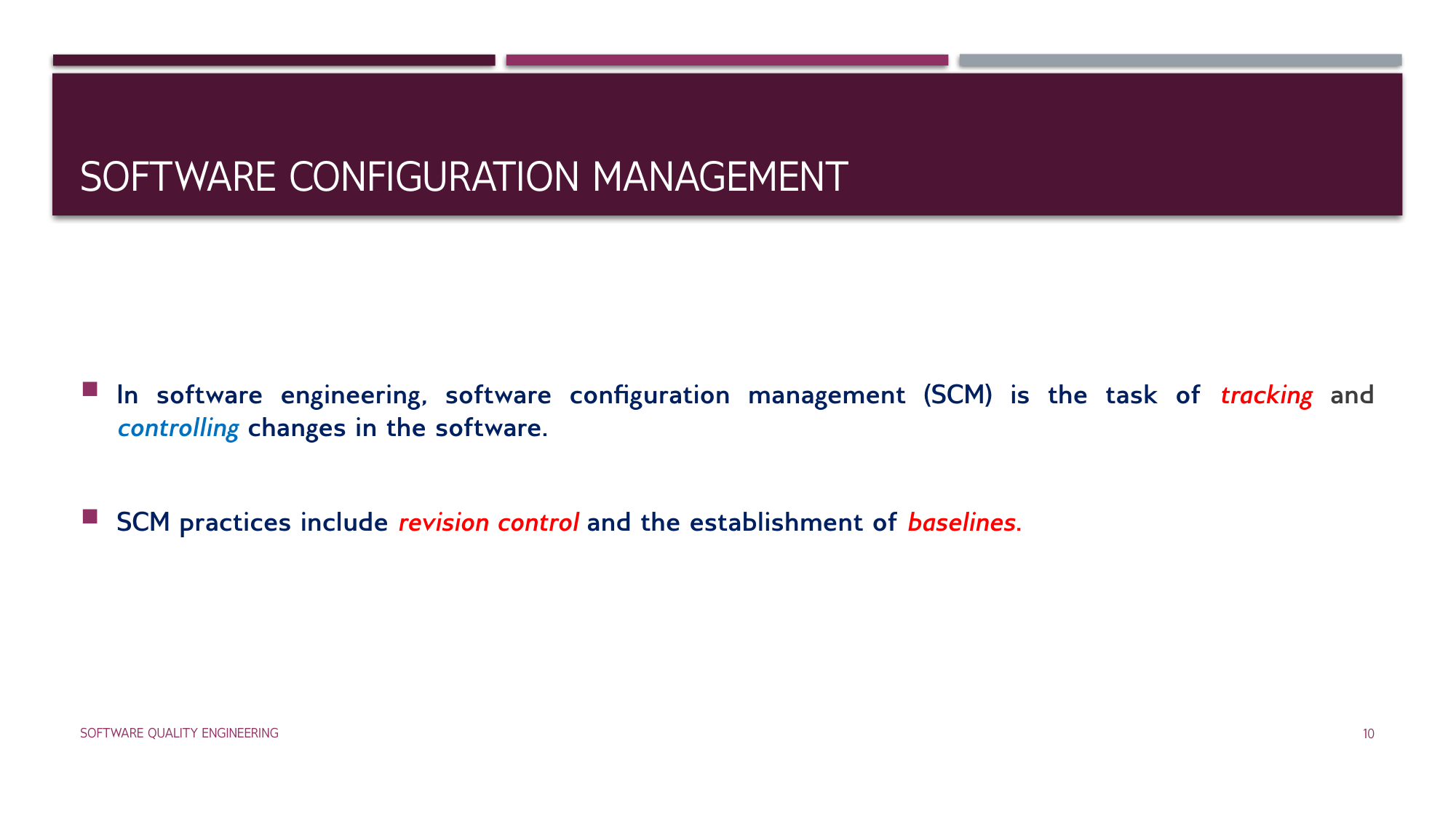

# Software Configuration Management
In software engineering, software configuration management (SCM) is the task of tracking and controlling changes in the software.

SCM practices include revision control and the establishment of baselines.

Software Quality Engineering
10